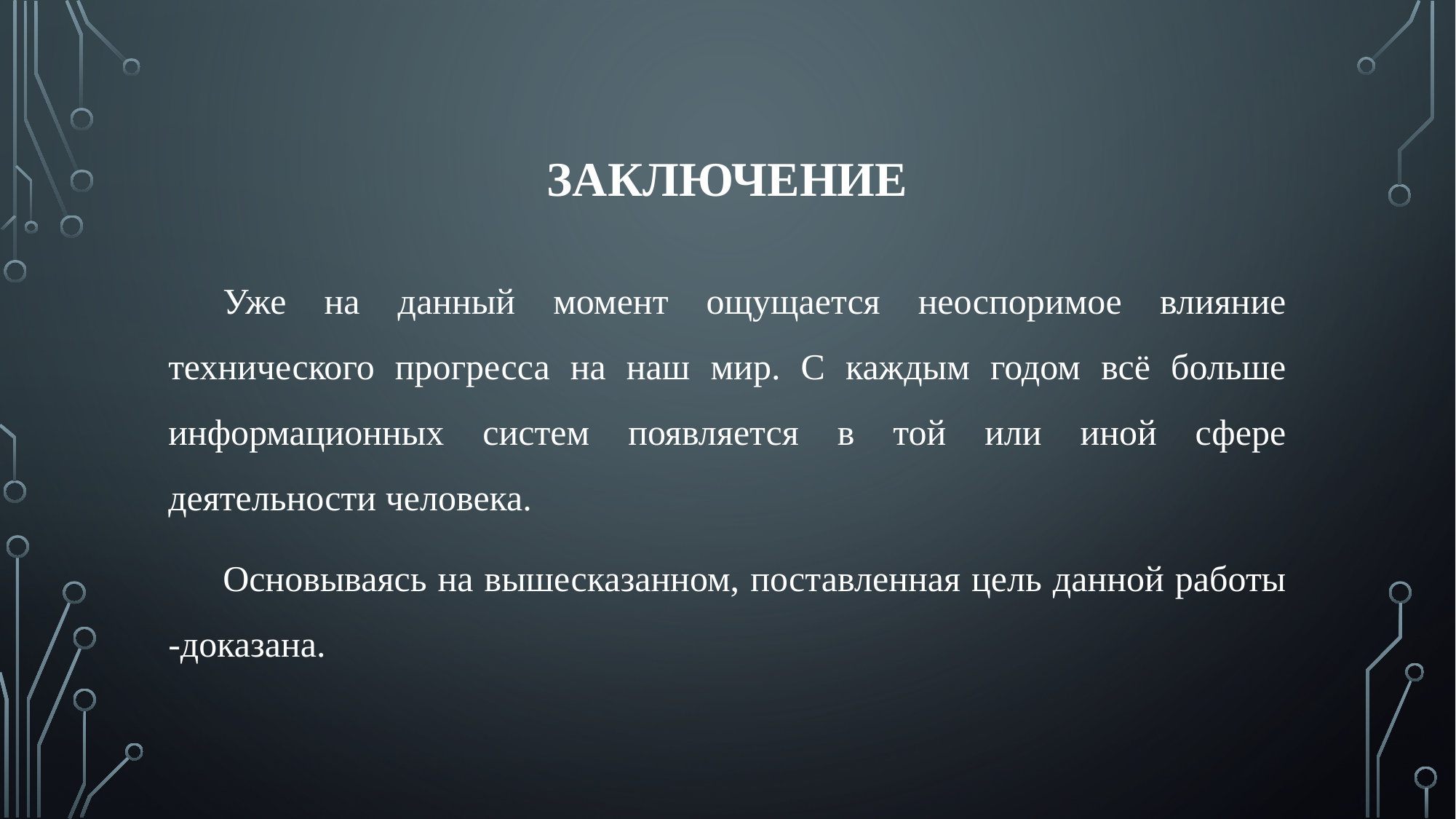

# ЗАКЛЮЧЕНИЕ
Уже на данный момент ощущается неоспоримое влияние технического прогресса на наш мир. С каждым годом всё больше информационных систем появляется в той или иной сфере деятельности человека.
Основываясь на вышесказанном, поставленная цель данной работы -доказана.